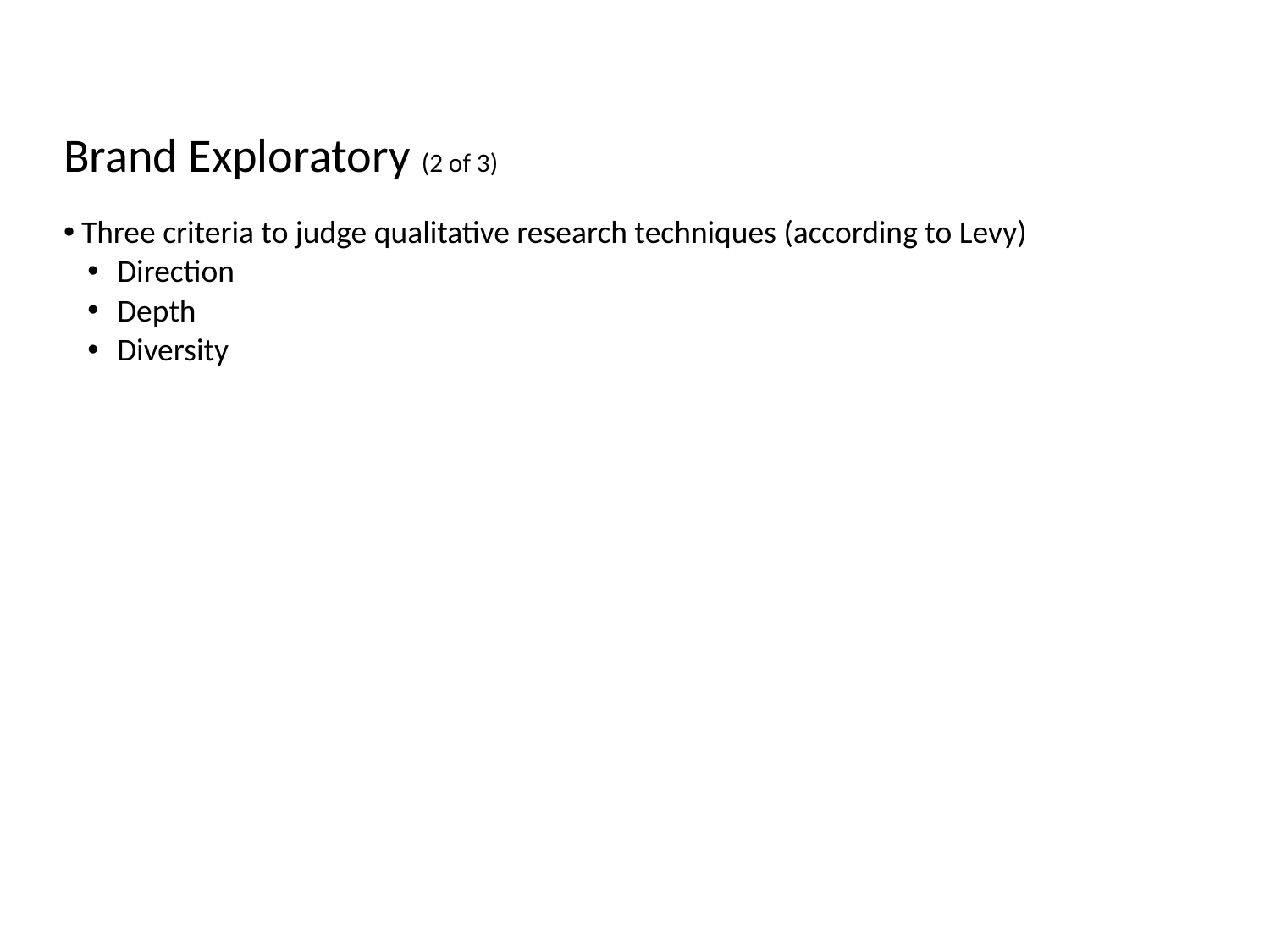

# Brand Exploratory (2 of 3)
Three criteria to judge qualitative research techniques (according to Levy)
Direction
Depth
Diversity